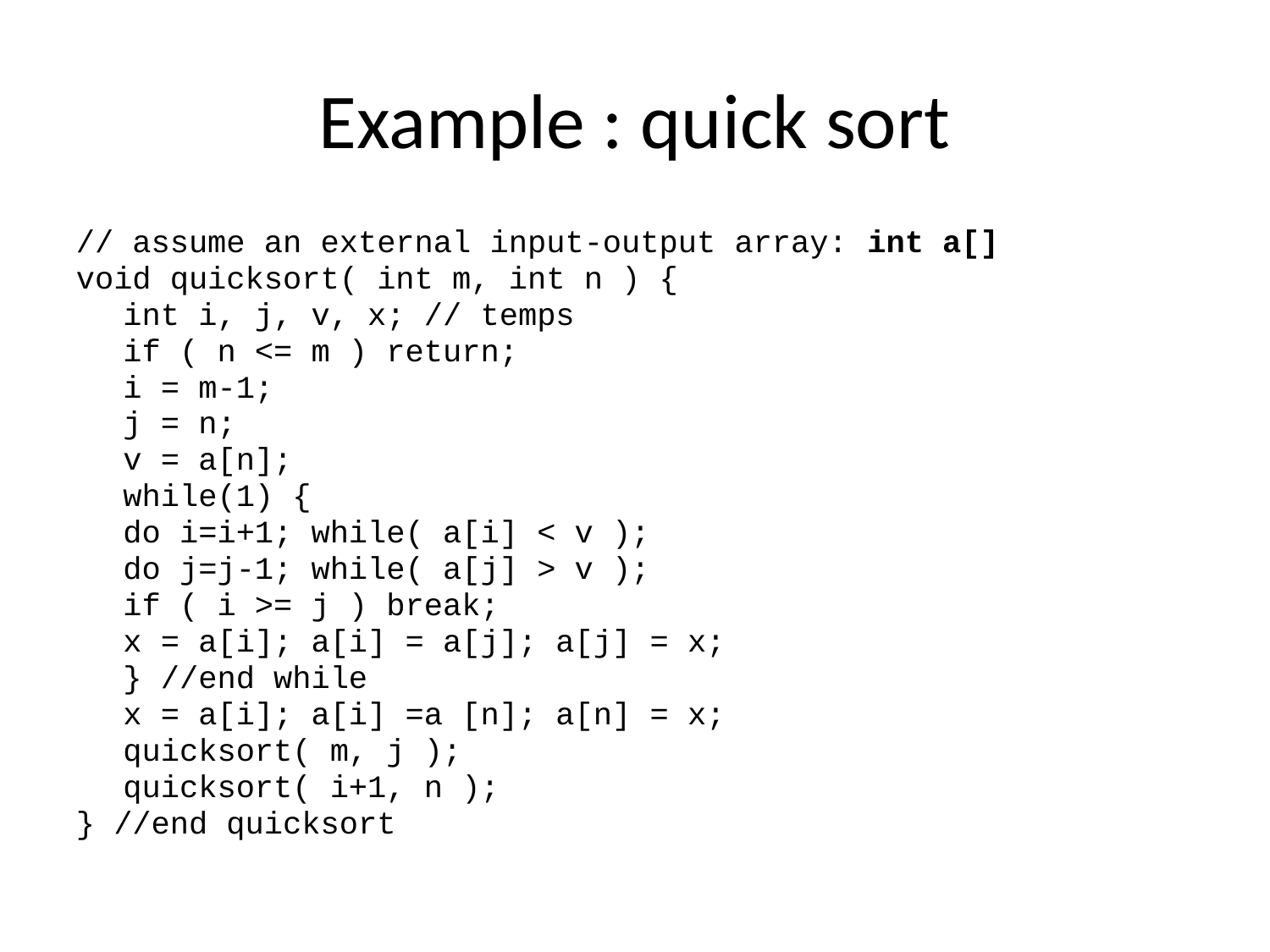

Example : quick sort
// assume an external input-output array: int a[]
void quicksort( int m, int n ) {
	int i, j, v, x; // temps
	if ( n <= m ) return;
	i = m-1;
	j = n;
	v = a[n];
	while(1) {
		do i=i+1; while( a[i] < v );
		do j=j-1; while( a[j] > v );
		if ( i >= j ) break;
		x = a[i]; a[i] = a[j]; a[j] = x;
	} //end while
	x = a[i]; a[i] =a [n]; a[n] = x;
	quicksort( m, j );
	quicksort( i+1, n );
} //end quicksort